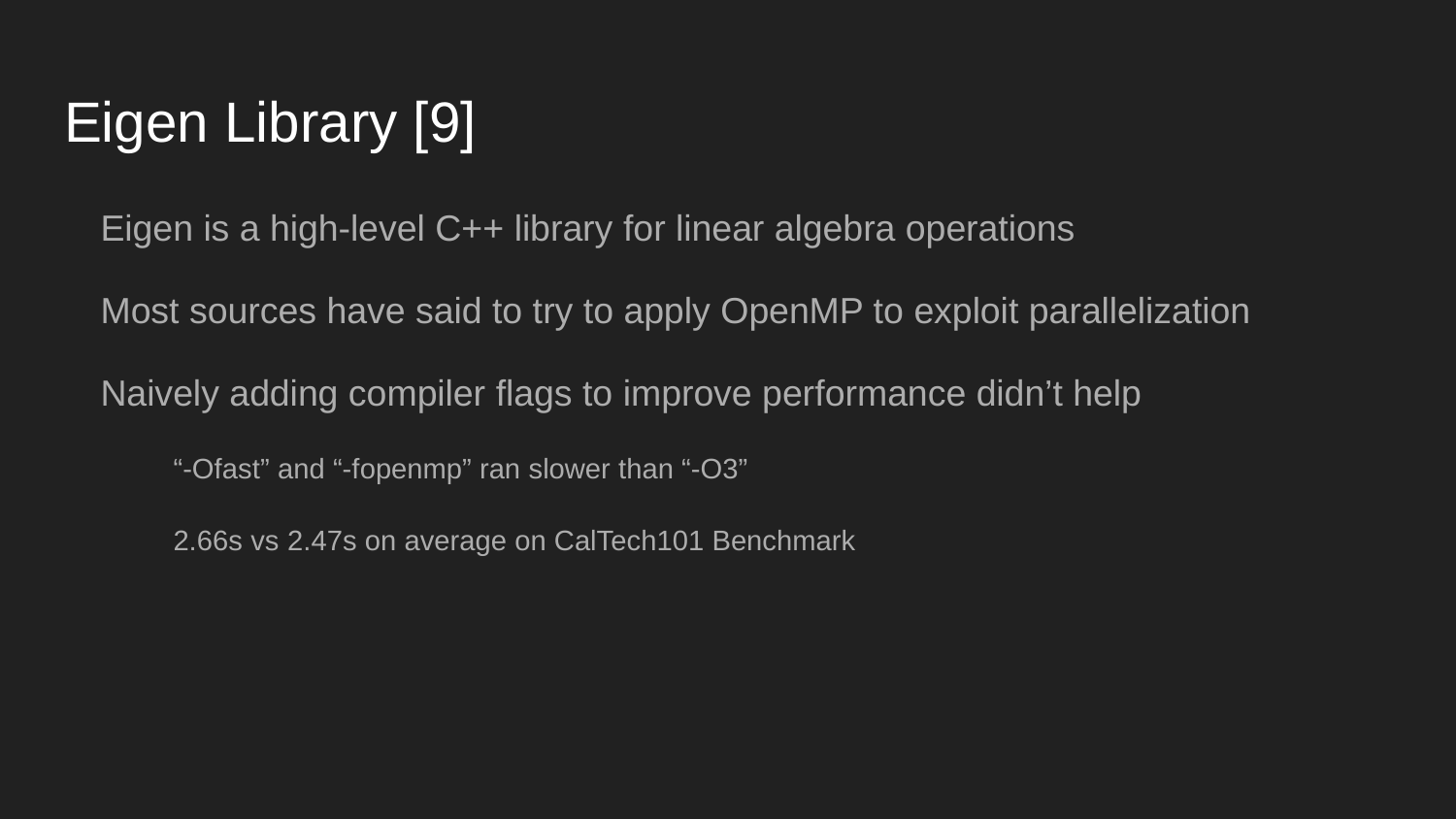

# Eigen Library [9]
Eigen is a high-level C++ library for linear algebra operations
Most sources have said to try to apply OpenMP to exploit parallelization
Naively adding compiler flags to improve performance didn’t help
“-Ofast” and “-fopenmp” ran slower than “-O3”
2.66s vs 2.47s on average on CalTech101 Benchmark